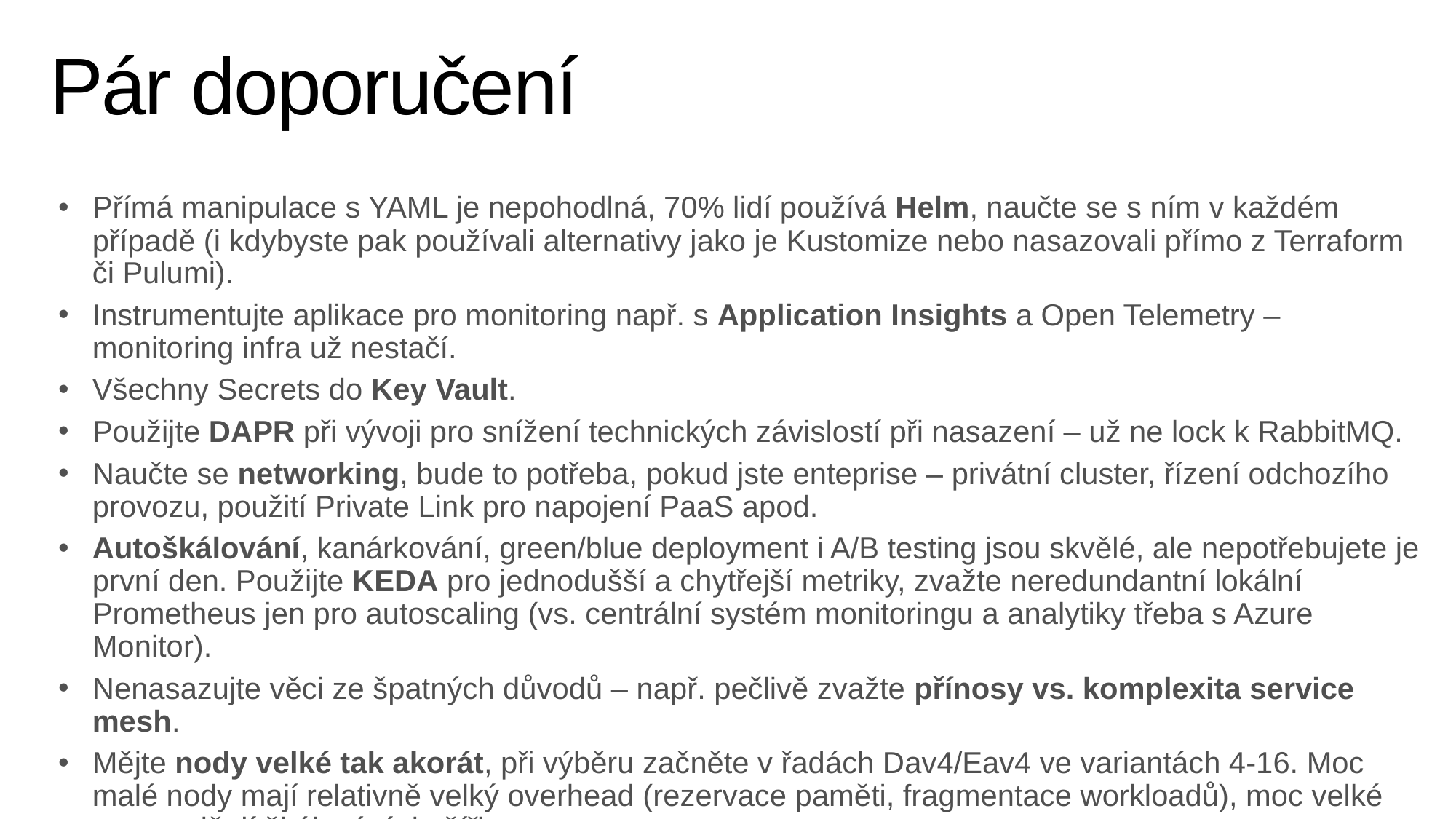

# Pár doporučení
Přímá manipulace s YAML je nepohodlná, 70% lidí používá Helm, naučte se s ním v každém případě (i kdybyste pak používali alternativy jako je Kustomize nebo nasazovali přímo z Terraform či Pulumi).
Instrumentujte aplikace pro monitoring např. s Application Insights a Open Telemetry – monitoring infra už nestačí.
Všechny Secrets do Key Vault.
Použijte DAPR při vývoji pro snížení technických závislostí při nasazení – už ne lock k RabbitMQ.
Naučte se networking, bude to potřeba, pokud jste enteprise – privátní cluster, řízení odchozího provozu, použití Private Link pro napojení PaaS apod.
Autoškálování, kanárkování, green/blue deployment i A/B testing jsou skvělé, ale nepotřebujete je první den. Použijte KEDA pro jednodušší a chytřejší metriky, zvažte neredundantní lokální Prometheus jen pro autoscaling (vs. centrální systém monitoringu a analytiky třeba s Azure Monitor).
Nenasazujte věci ze špatných důvodů – např. pečlivě zvažte přínosy vs. komplexita service mesh.
Mějte nody velké tak akorát, při výběru začněte v řadách Dav4/Eav4 ve variantách 4-16. Moc malé nody mají relativně velký overhead (rezervace paměti, fragmentace workloadů), moc velké znesnadňují škálování do šířky.